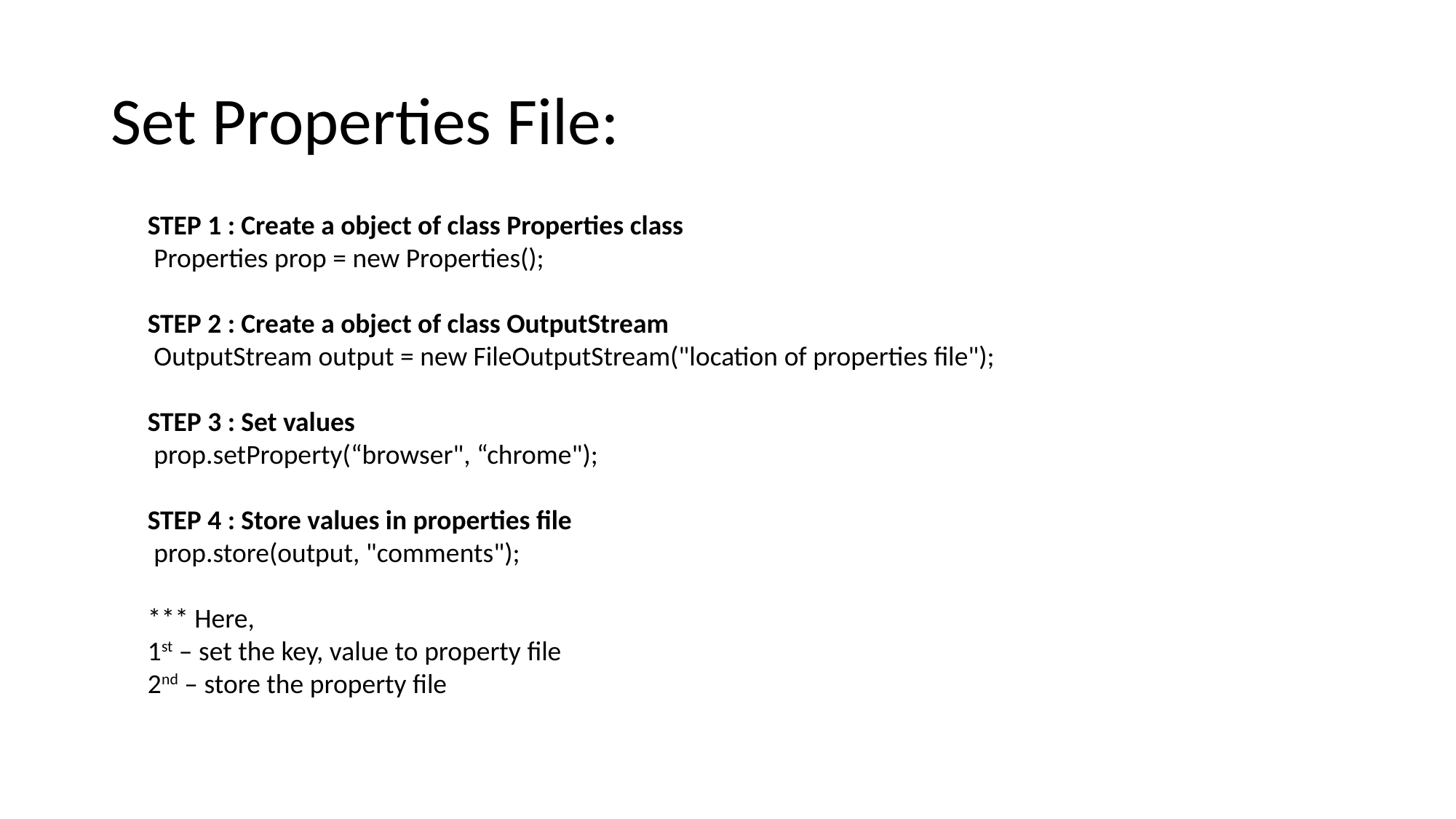

# Set Properties File:
STEP 1 : Create a object of class Properties class
 Properties prop = new Properties();

STEP 2 : Create a object of class OutputStream
 OutputStream output = new FileOutputStream("location of properties file");

STEP 3 : Set values
 prop.setProperty(“browser", “chrome");

STEP 4 : Store values in properties file
 prop.store(output, "comments");

*** Here,
1st – set the key, value to property file
2nd – store the property file